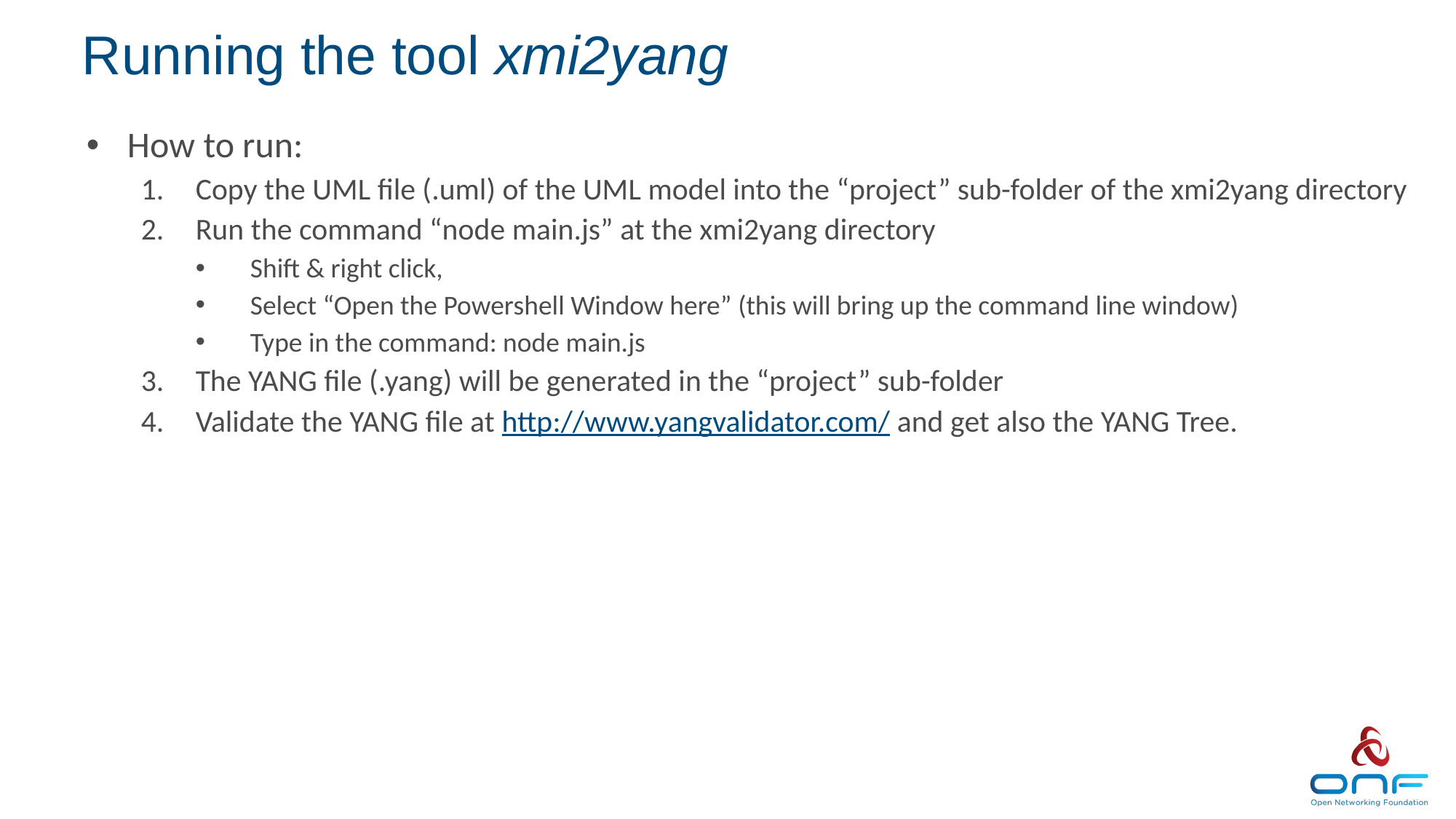

# Running the tool xmi2yang
How to run:
Copy the UML file (.uml) of the UML model into the “project” sub-folder of the xmi2yang directory
Run the command “node main.js” at the xmi2yang directory
Shift & right click,
Select “Open the Powershell Window here” (this will bring up the command line window)
Type in the command: node main.js
The YANG file (.yang) will be generated in the “project” sub-folder
Validate the YANG file at http://www.yangvalidator.com/ and get also the YANG Tree.